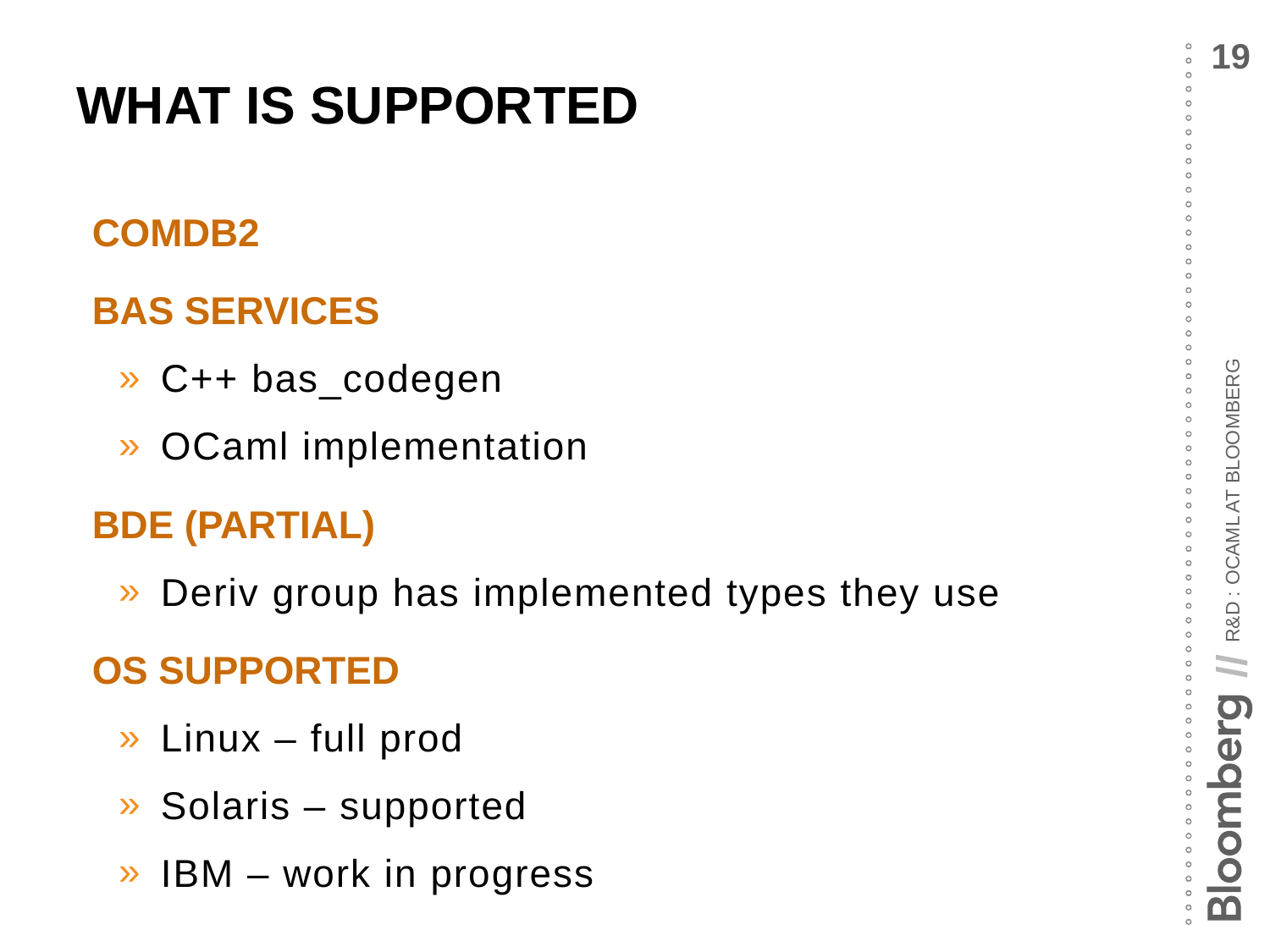

# What Is Supported
ComDB2
BAS Services
C++ bas_codegen
OCaml implementation
BDE (partial)
Deriv group has implemented types they use
OS supported
Linux – full prod
Solaris – supported
IBM – work in progress